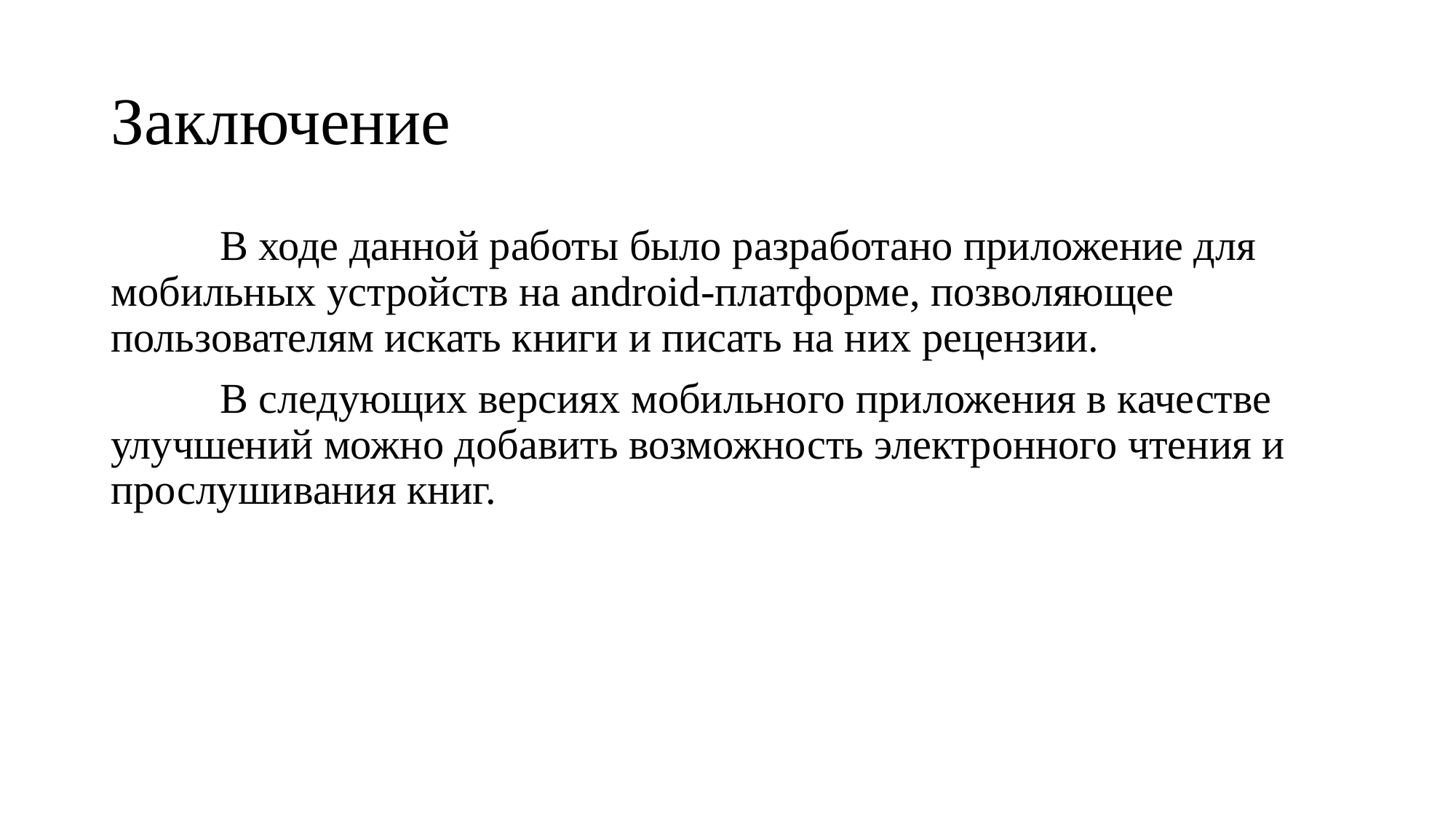

# Заключение
	В ходе данной работы было разработано приложение для мобильных устройств на android-платформе, позволяющее пользователям искать книги и писать на них рецензии.
	В следующих версиях мобильного приложения в качестве улучшений можно добавить возможность электронного чтения и прослушивания книг.